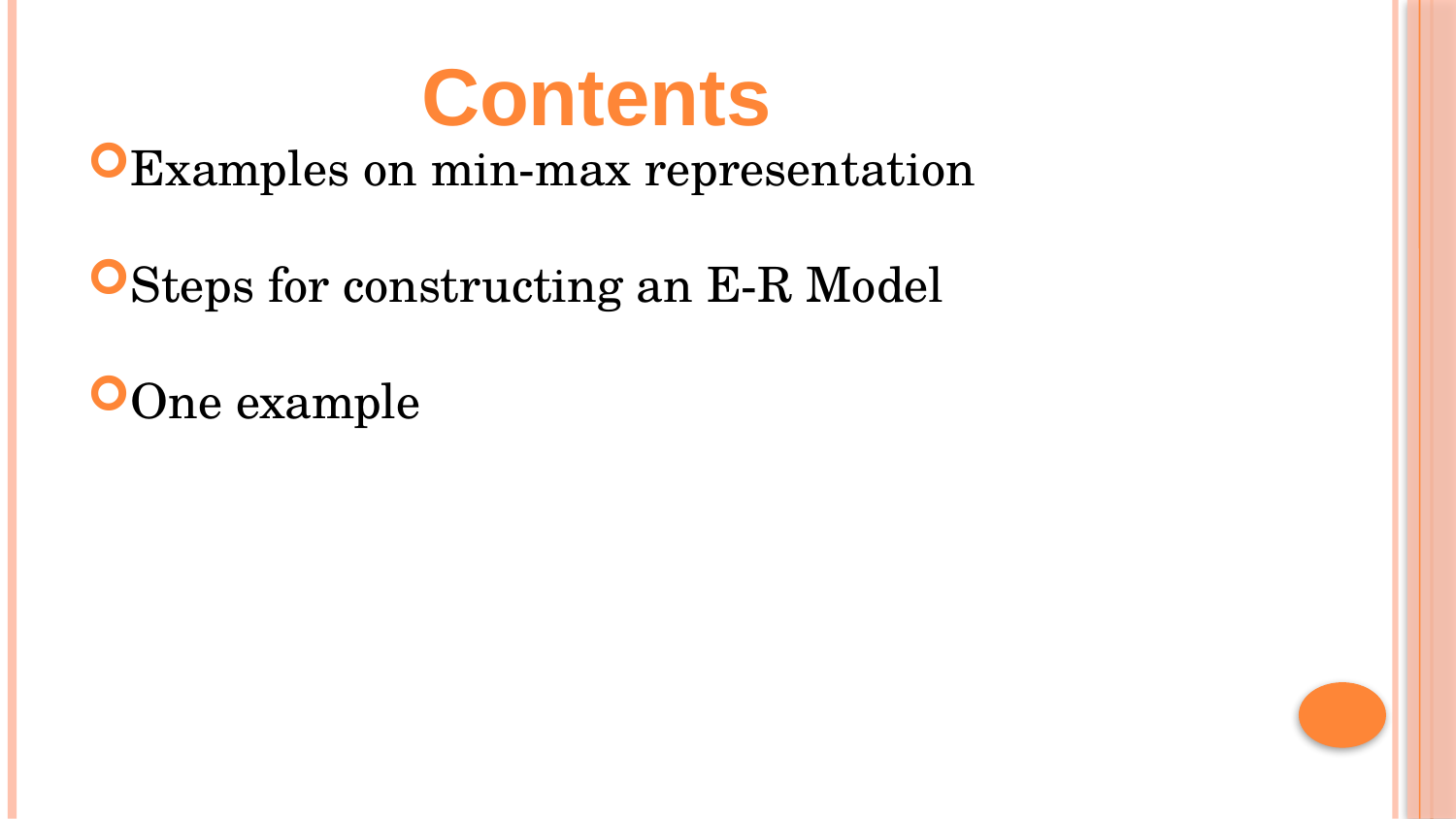

Contents
Examples on min-max representation

Steps for constructing an E-R Model

One example